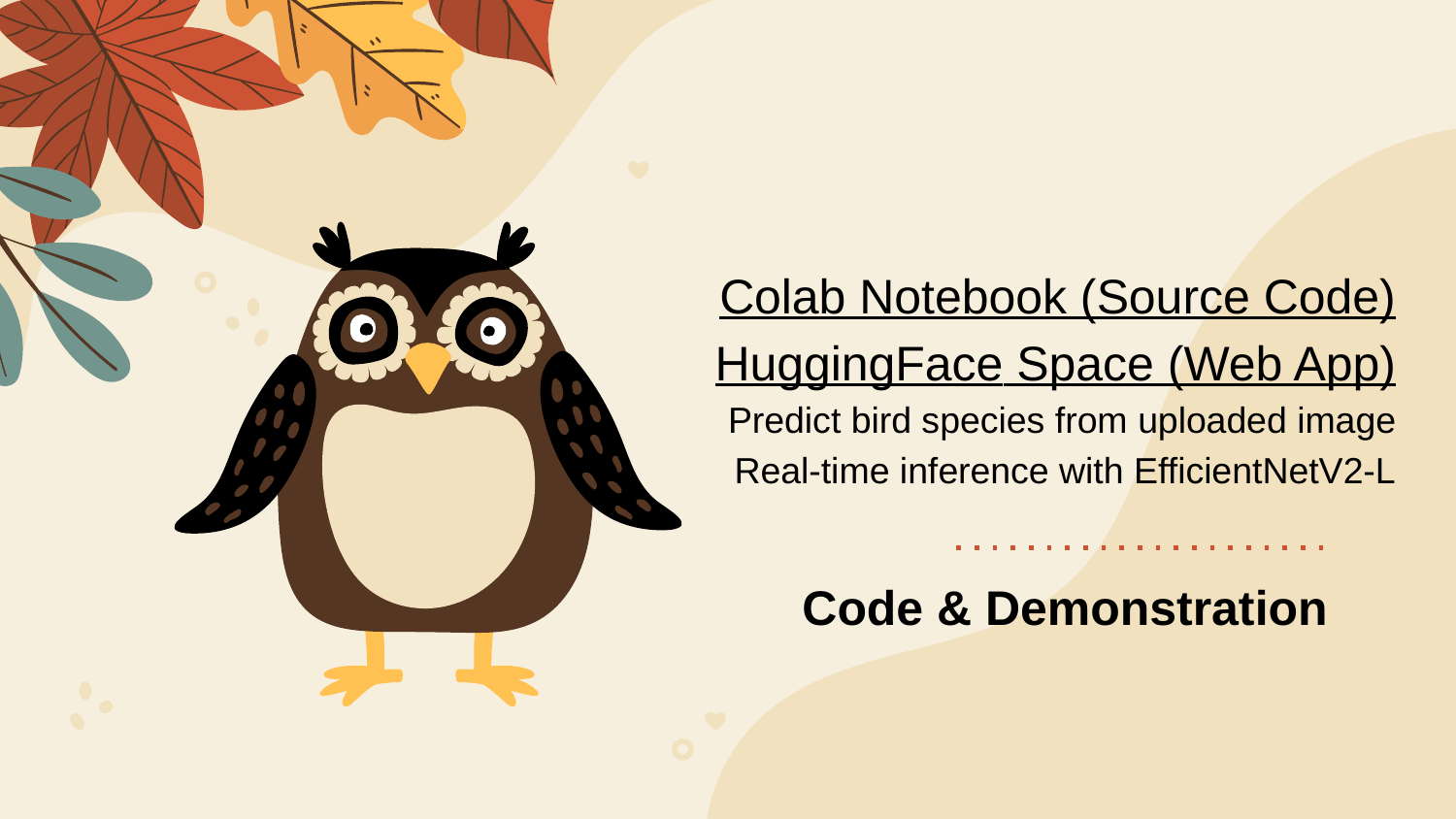

Colab Notebook (Source Code)
HuggingFace Space (Web App)
Predict bird species from uploaded image
Real-time inference with EfficientNetV2-L

# Code & Demonstration